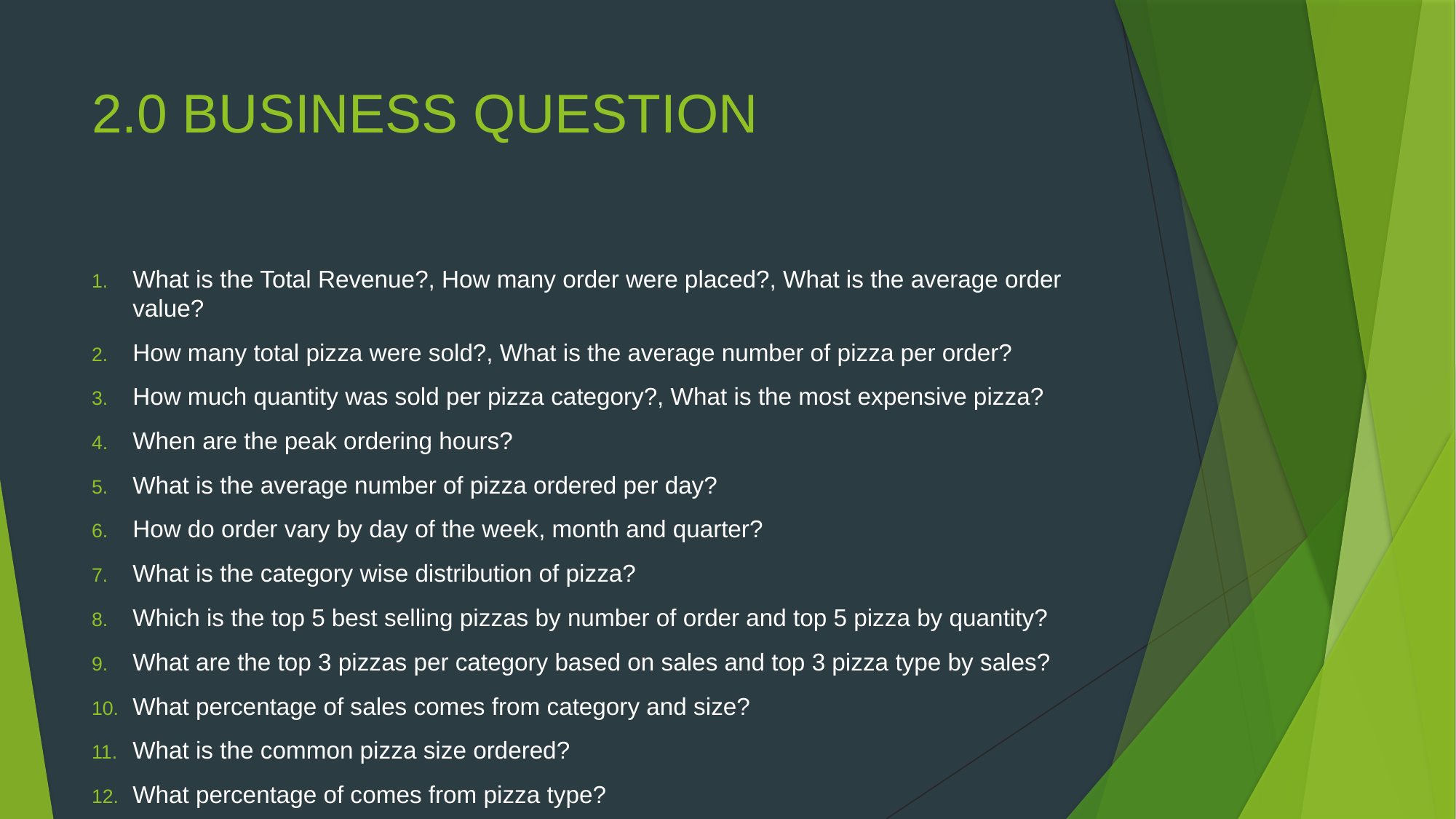

# 2.0 BUSINESS QUESTION
What is the Total Revenue?, How many order were placed?, What is the average order value?
How many total pizza were sold?, What is the average number of pizza per order?
How much quantity was sold per pizza category?, What is the most expensive pizza?
When are the peak ordering hours?
What is the average number of pizza ordered per day?
How do order vary by day of the week, month and quarter?
What is the category wise distribution of pizza?
Which is the top 5 best selling pizzas by number of order and top 5 pizza by quantity?
What are the top 3 pizzas per category based on sales and top 3 pizza type by sales?
What percentage of sales comes from category and size?
What is the common pizza size ordered?
What percentage of comes from pizza type?